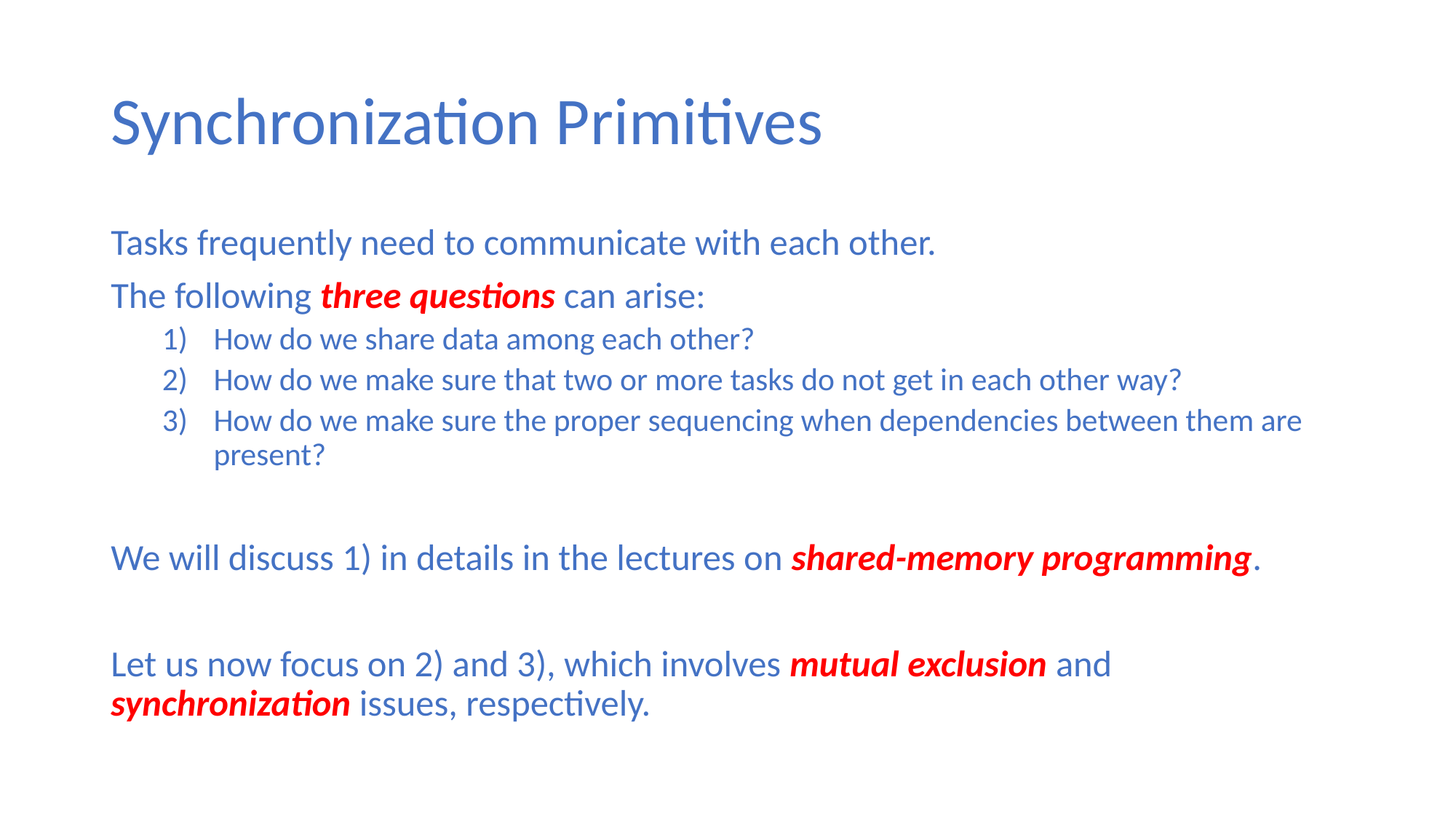

# Synchronization Primitives
Tasks frequently need to communicate with each other.
The following three questions can arise:
How do we share data among each other?
How do we make sure that two or more tasks do not get in each other way?
How do we make sure the proper sequencing when dependencies between them are present?

We will discuss 1) in details in the lectures on shared-memory programming.

Let us now focus on 2) and 3), which involves mutual exclusion and synchronization issues, respectively.